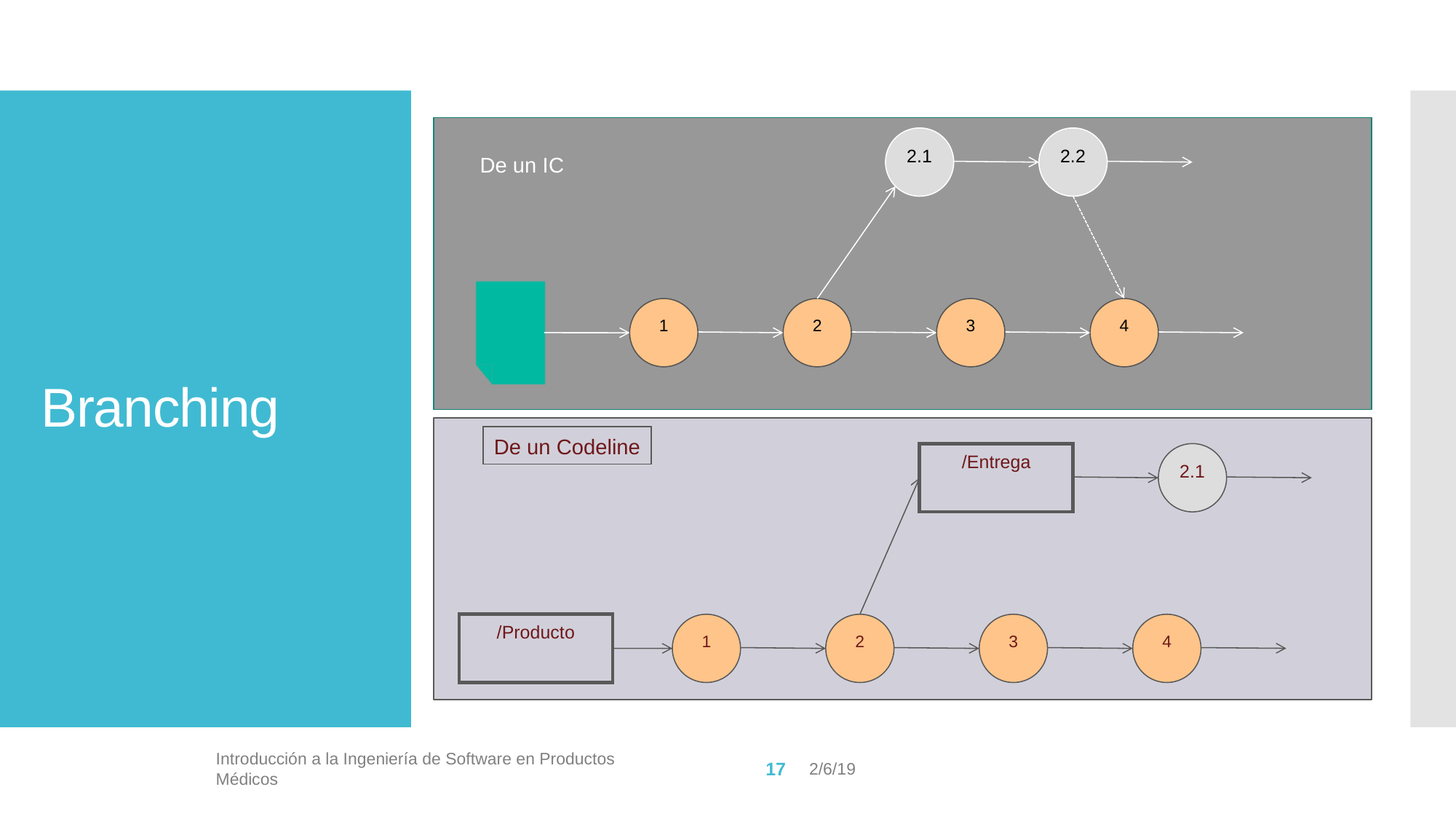

2.1
2.2
# Branching
De un IC

1
2
3
4

De un Codeline
/Entrega
2.1
/Producto
1
2
3
4
17
Introducción a la Ingeniería de Software en Productos Médicos
2/6/19